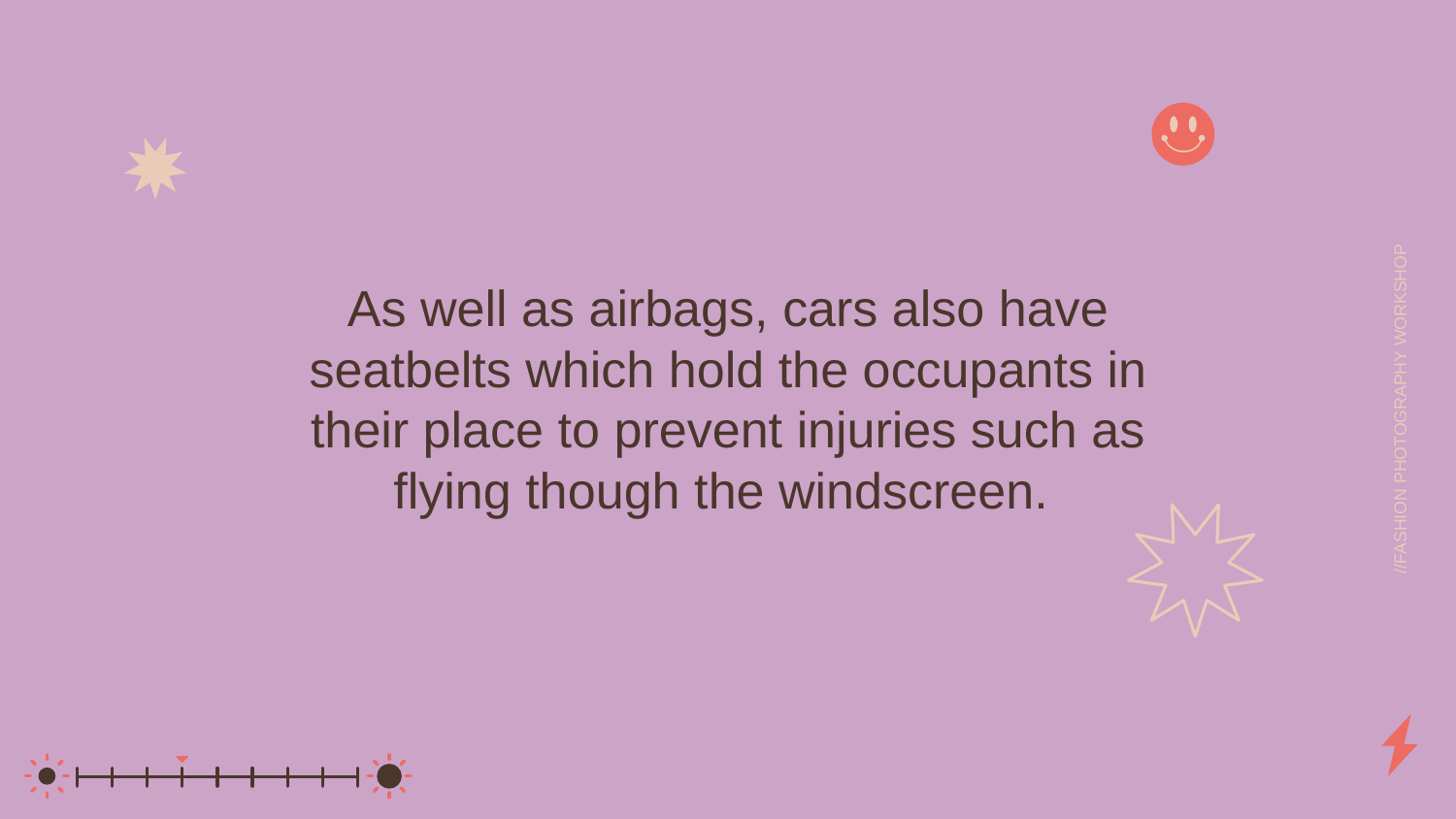

As well as airbags, cars also have seatbelts which hold the occupants in their place to prevent injuries such as flying though the windscreen.
//FASHION PHOTOGRAPHY WORKSHOP